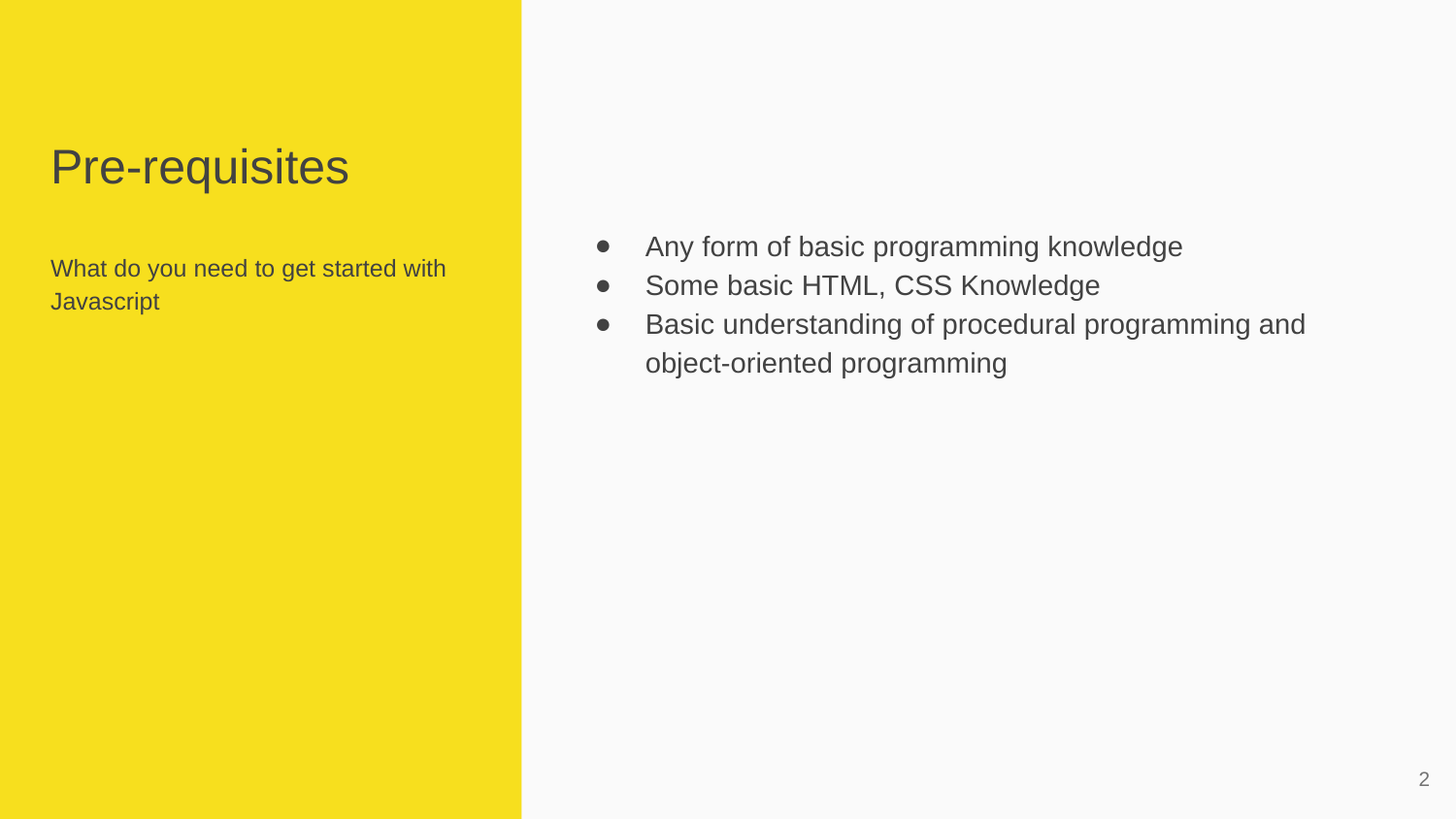

# Pre-requisites
Any form of basic programming knowledge
Some basic HTML, CSS Knowledge
Basic understanding of procedural programming and object-oriented programming
What do you need to get started with Javascript
2